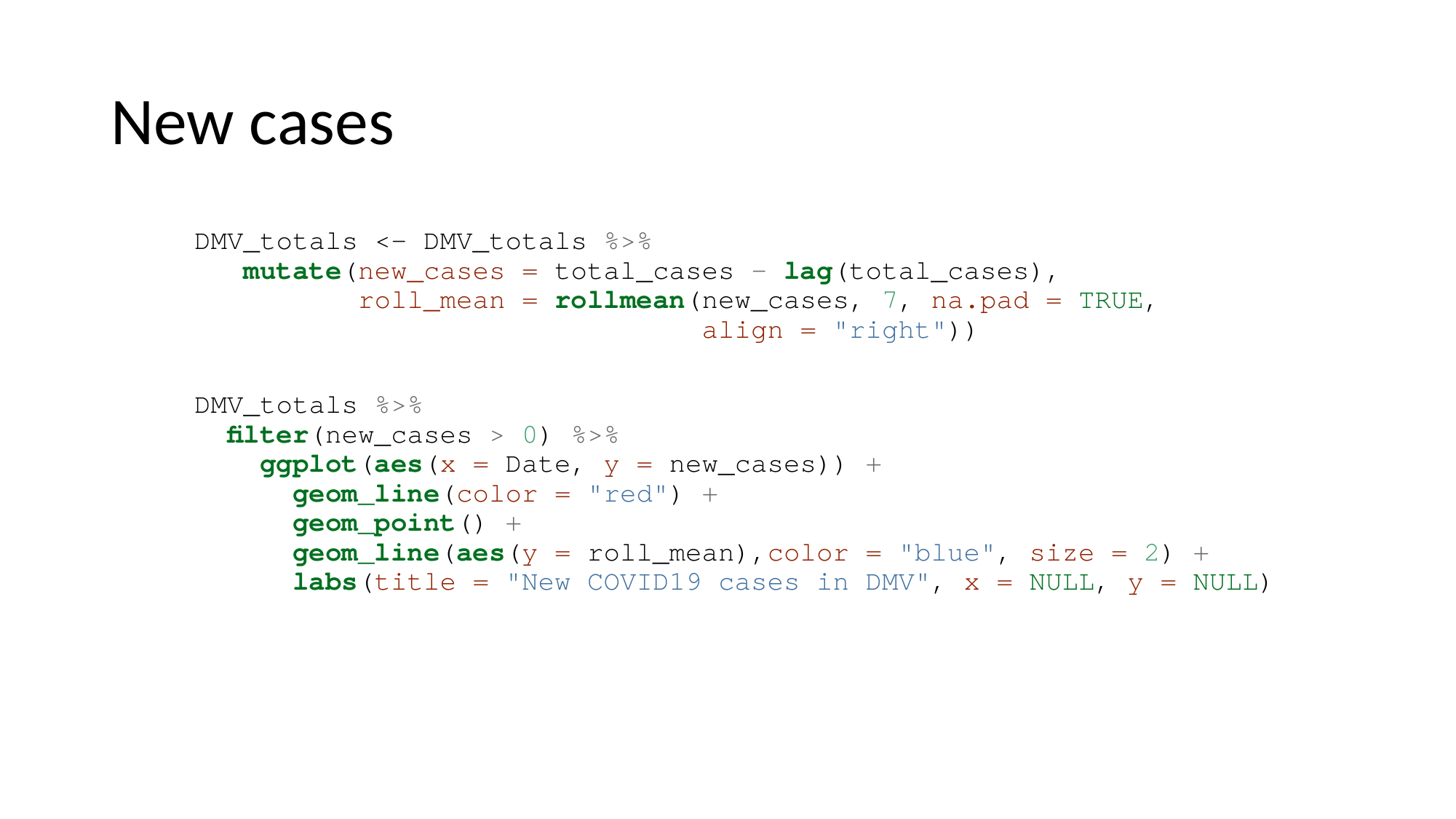

# New cases
DMV_totals <- DMV_totals %>%
   mutate(new_cases = total_cases - lag(total_cases),
          roll_mean = rollmean(new_cases, 7, na.pad = TRUE,
                               align = "right"))
DMV_totals %>%
  filter(new_cases > 0) %>%
    ggplot(aes(x = Date, y = new_cases)) +
      geom_line(color = "red") +
      geom_point() +
      geom_line(aes(y = roll_mean),color = "blue", size = 2) +
      labs(title = "New COVID19 cases in DMV", x = NULL, y = NULL)